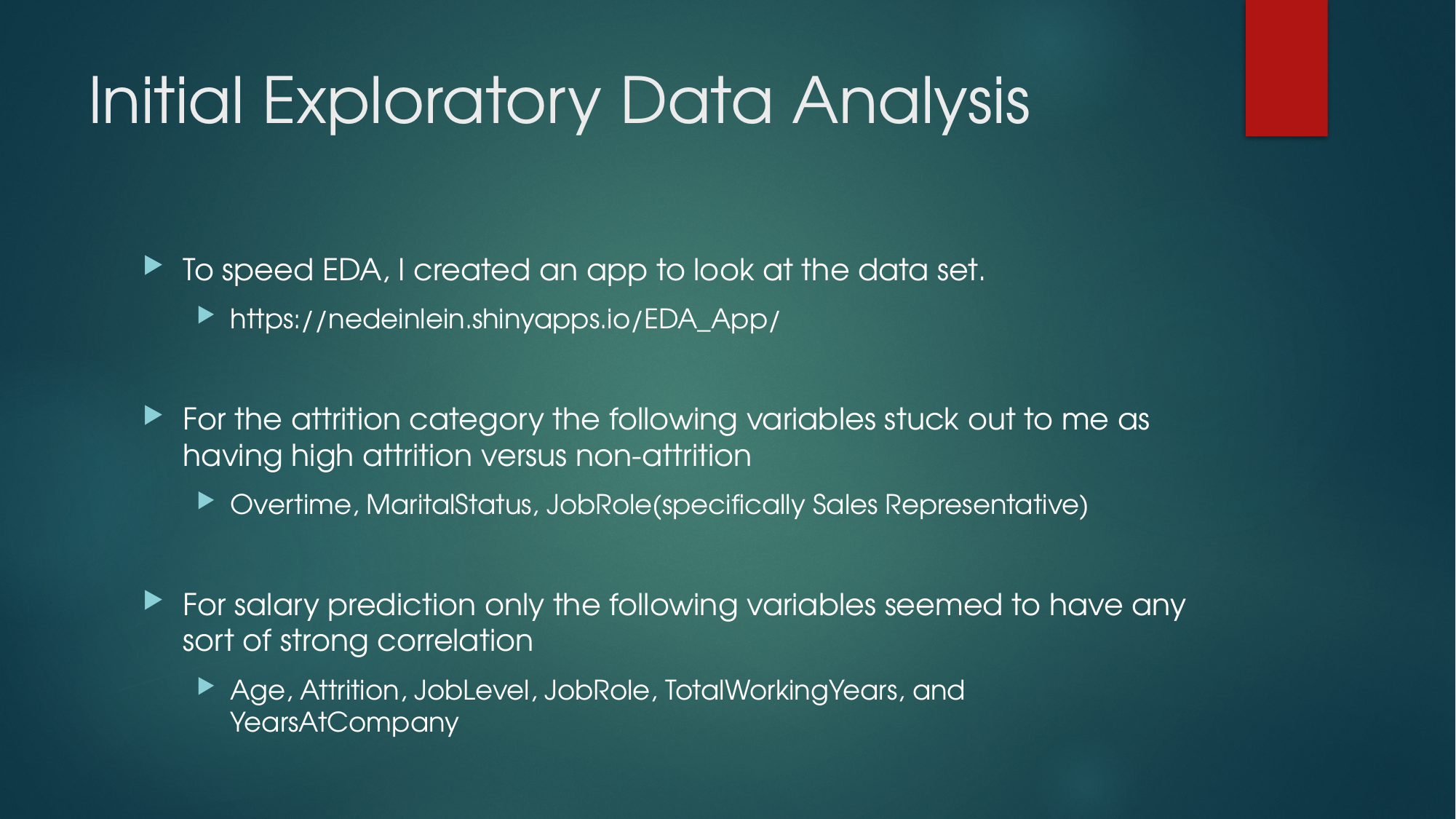

# Initial Exploratory Data Analysis
To speed EDA, I created an app to look at the data set.
https://nedeinlein.shinyapps.io/EDA_App/

For the attrition category the following variables stuck out to me as having high attrition versus non-attrition
Overtime, MaritalStatus, JobRole(specifically Sales Representative)

For salary prediction only the following variables seemed to have any sort of strong correlation
Age, Attrition, JobLevel, JobRole, TotalWorkingYears, and YearsAtCompany